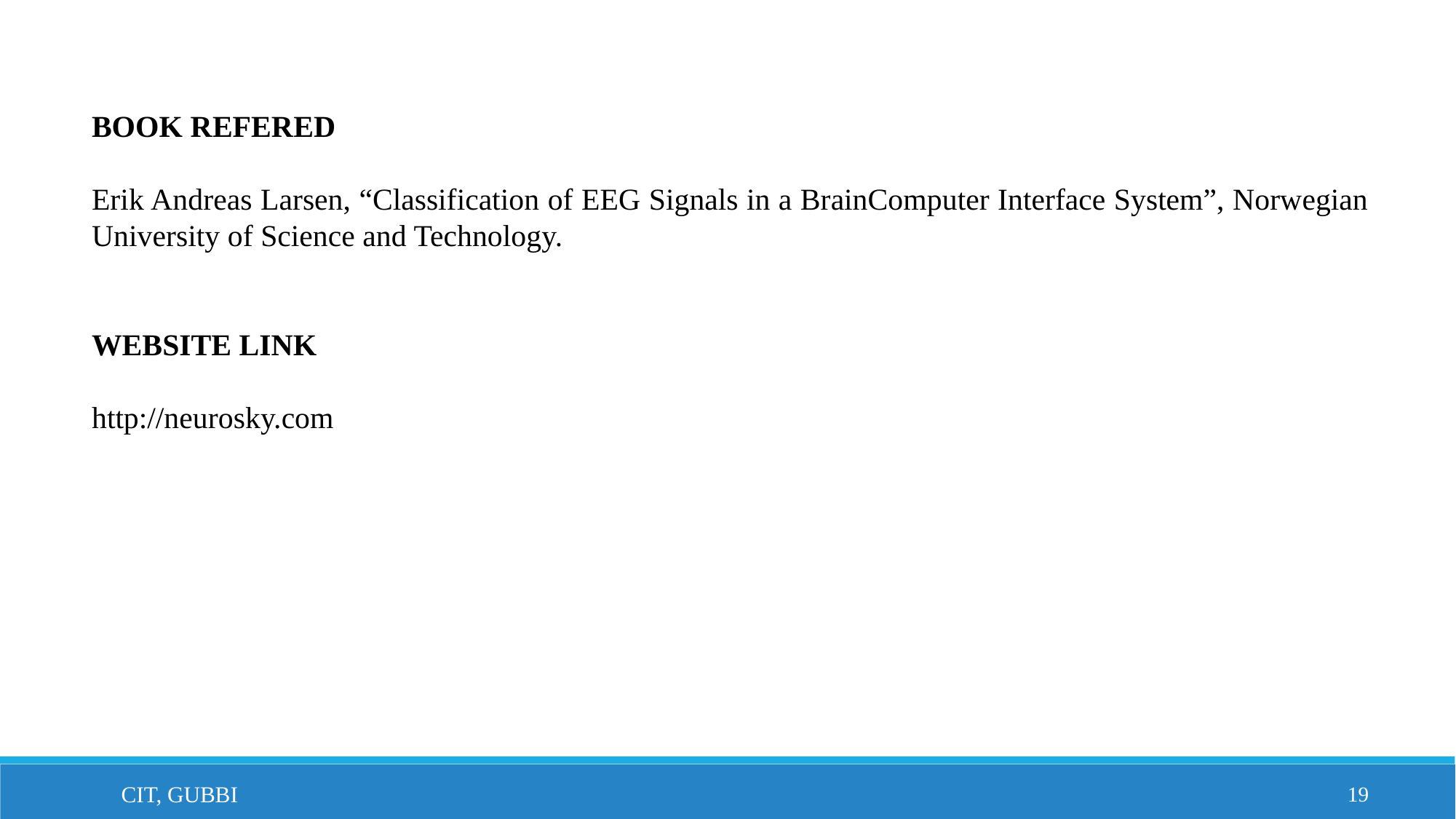

BOOK REFERED

Erik Andreas Larsen, “Classification of EEG Signals in a BrainComputer Interface System”, Norwegian University of Science and Technology.

WEBSITE LINK

http://neurosky.com

	CIT, Gubbi
19